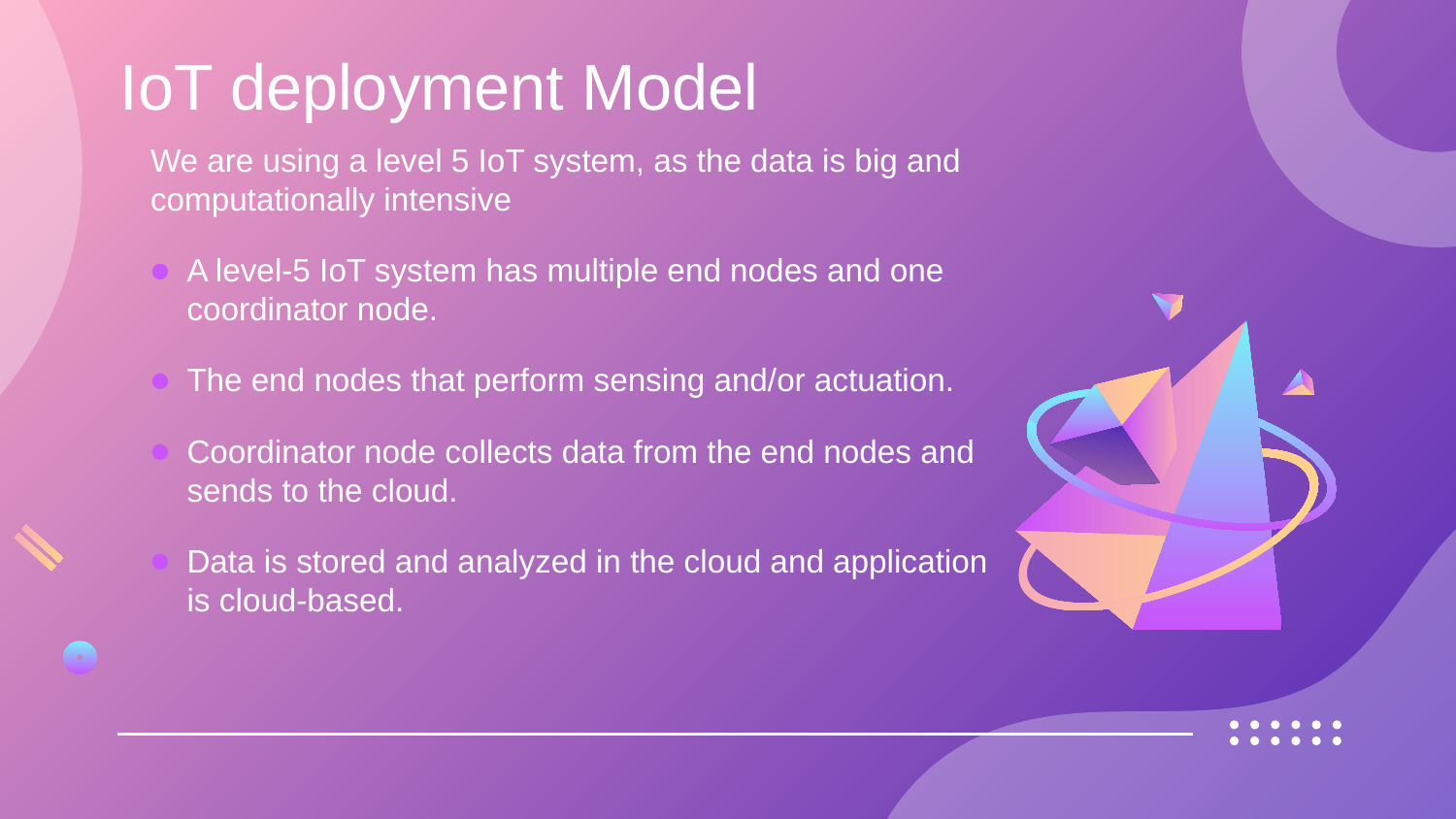

# IoT deployment Model
We are using a level 5 IoT system, as the data is big and computationally intensive
A level-5 IoT system has multiple end nodes and one coordinator node.
The end nodes that perform sensing and/or actuation.
Coordinator node collects data from the end nodes and sends to the cloud.
Data is stored and analyzed in the cloud and application is cloud-based.